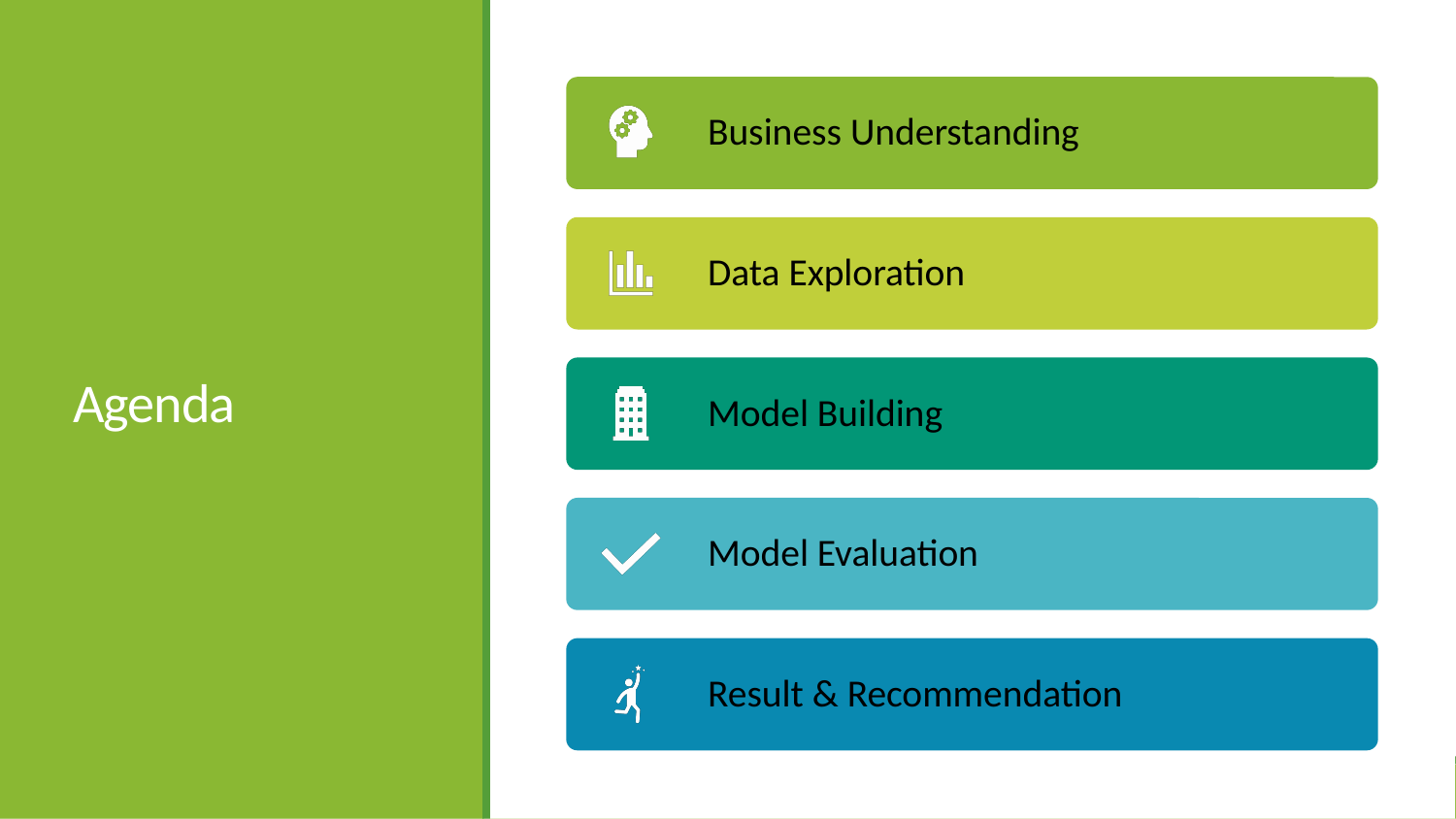

# Agenda
Business Understanding
Data Exploration
Model Building
Model Evaluation
Result & Recommendation